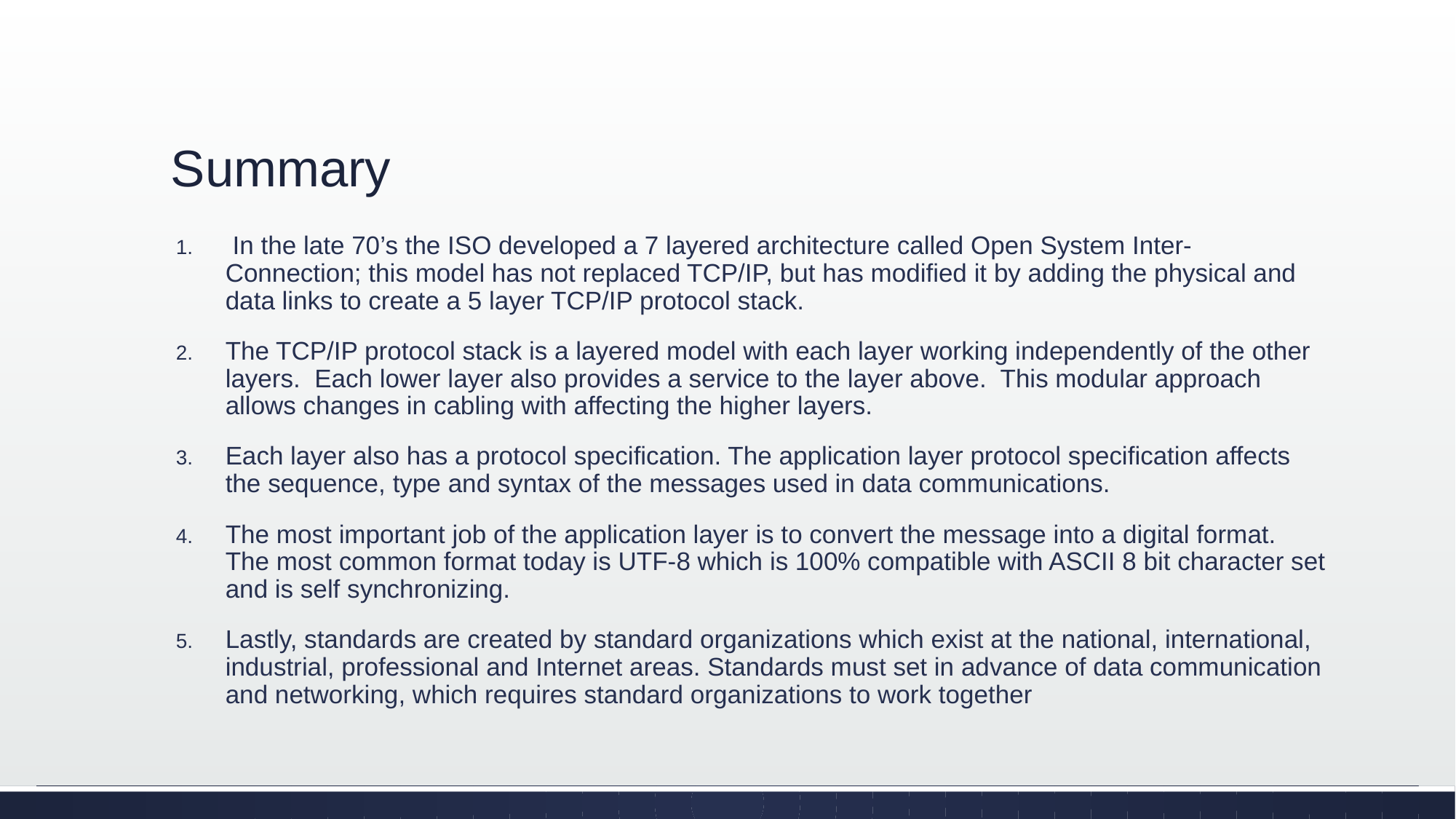

# Summary
 In the late 70’s the ISO developed a 7 layered architecture called Open System Inter-Connection; this model has not replaced TCP/IP, but has modified it by adding the physical and data links to create a 5 layer TCP/IP protocol stack.
The TCP/IP protocol stack is a layered model with each layer working independently of the other layers.  Each lower layer also provides a service to the layer above.  This modular approach allows changes in cabling with affecting the higher layers.
Each layer also has a protocol specification. The application layer protocol specification affects the sequence, type and syntax of the messages used in data communications.
The most important job of the application layer is to convert the message into a digital format.  The most common format today is UTF-8 which is 100% compatible with ASCII 8 bit character set and is self synchronizing.
Lastly, standards are created by standard organizations which exist at the national, international, industrial, professional and Internet areas. Standards must set in advance of data communication and networking, which requires standard organizations to work together